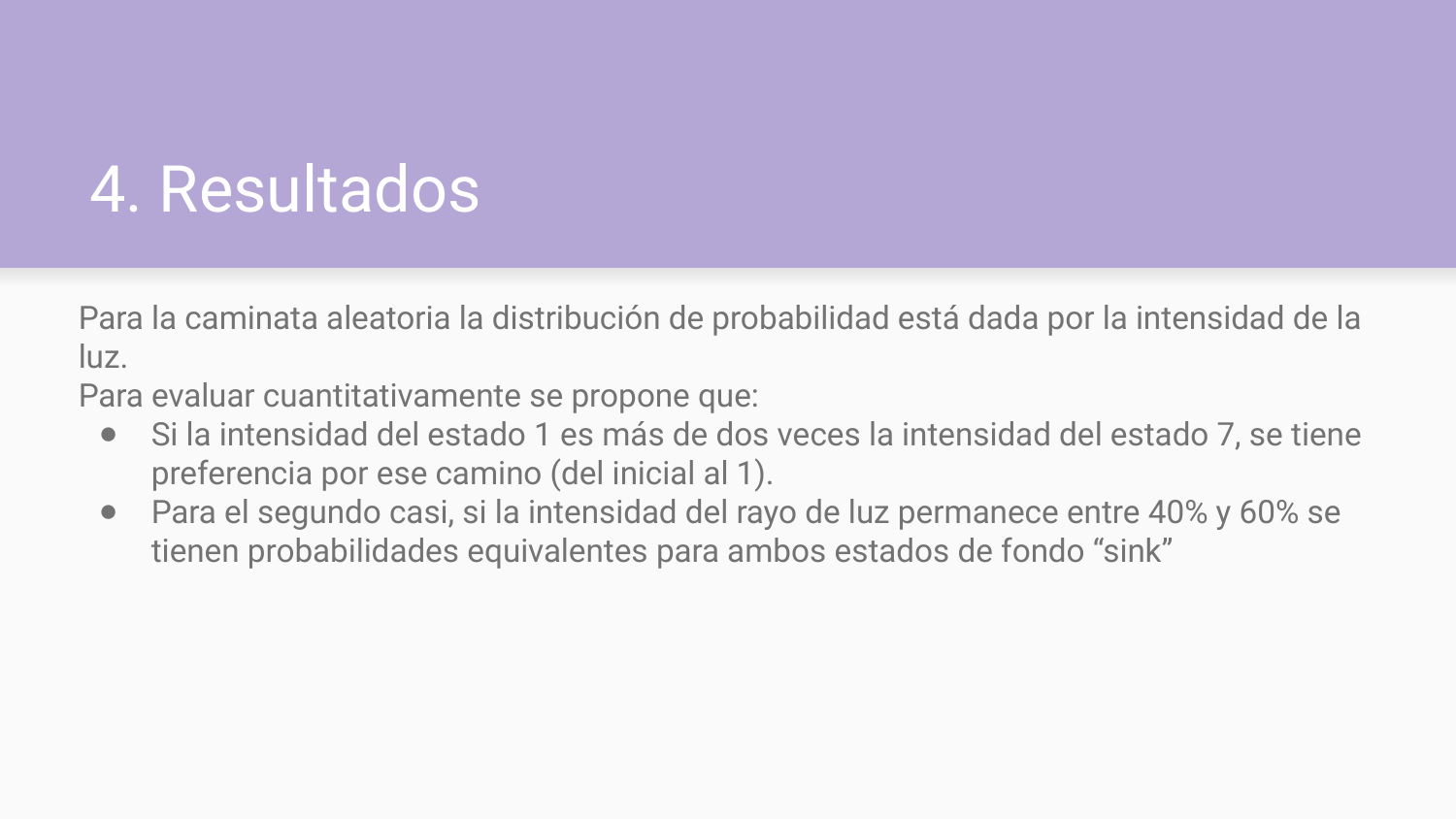

# 4. Resultados
Para la caminata aleatoria la distribución de probabilidad está dada por la intensidad de la luz.
Para evaluar cuantitativamente se propone que:
Si la intensidad del estado 1 es más de dos veces la intensidad del estado 7, se tiene preferencia por ese camino (del inicial al 1).
Para el segundo casi, si la intensidad del rayo de luz permanece entre 40% y 60% se tienen probabilidades equivalentes para ambos estados de fondo “sink”